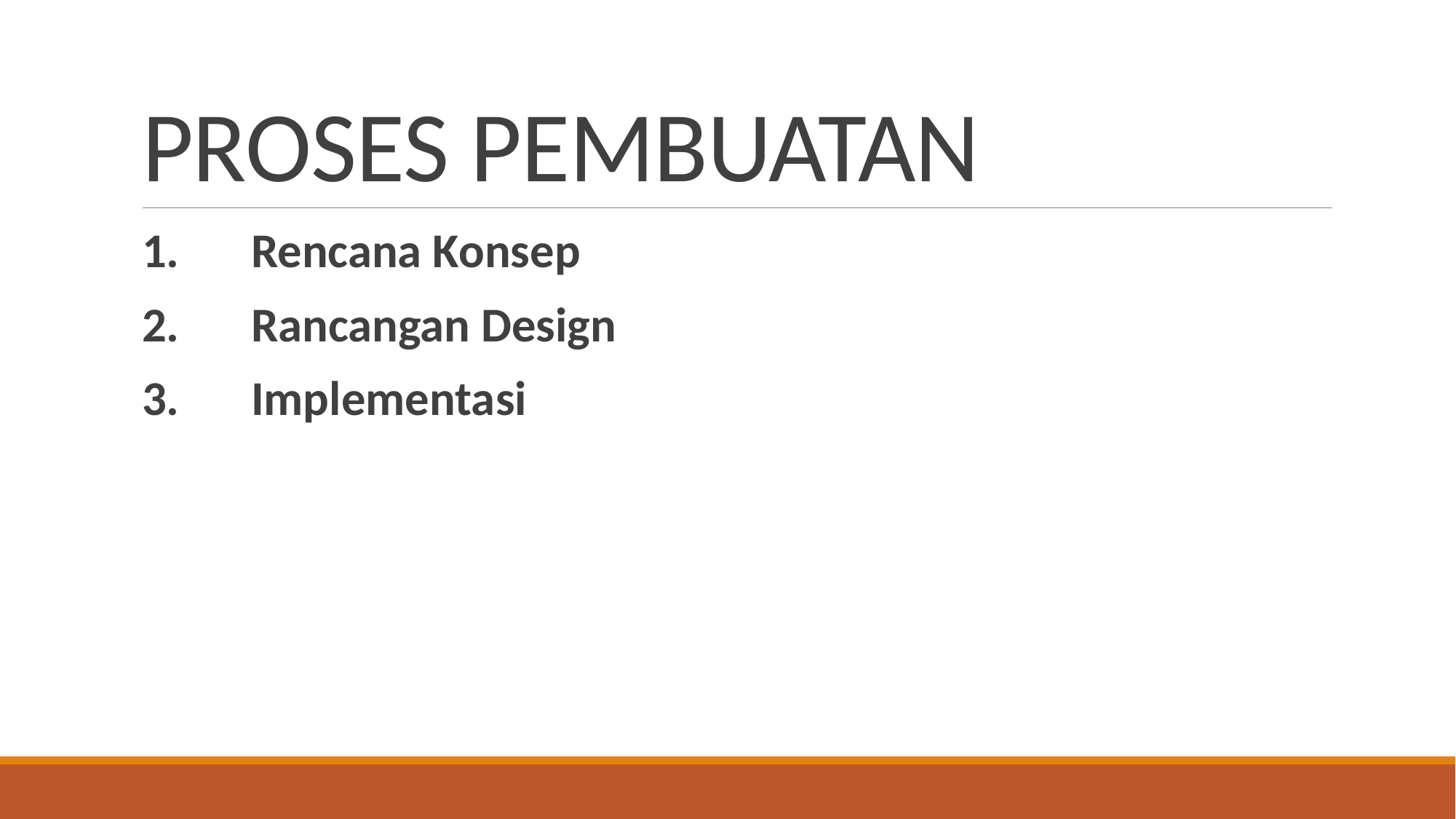

# PROSES PEMBUATAN
1.	Rencana Konsep
2.	Rancangan Design
3.	Implementasi